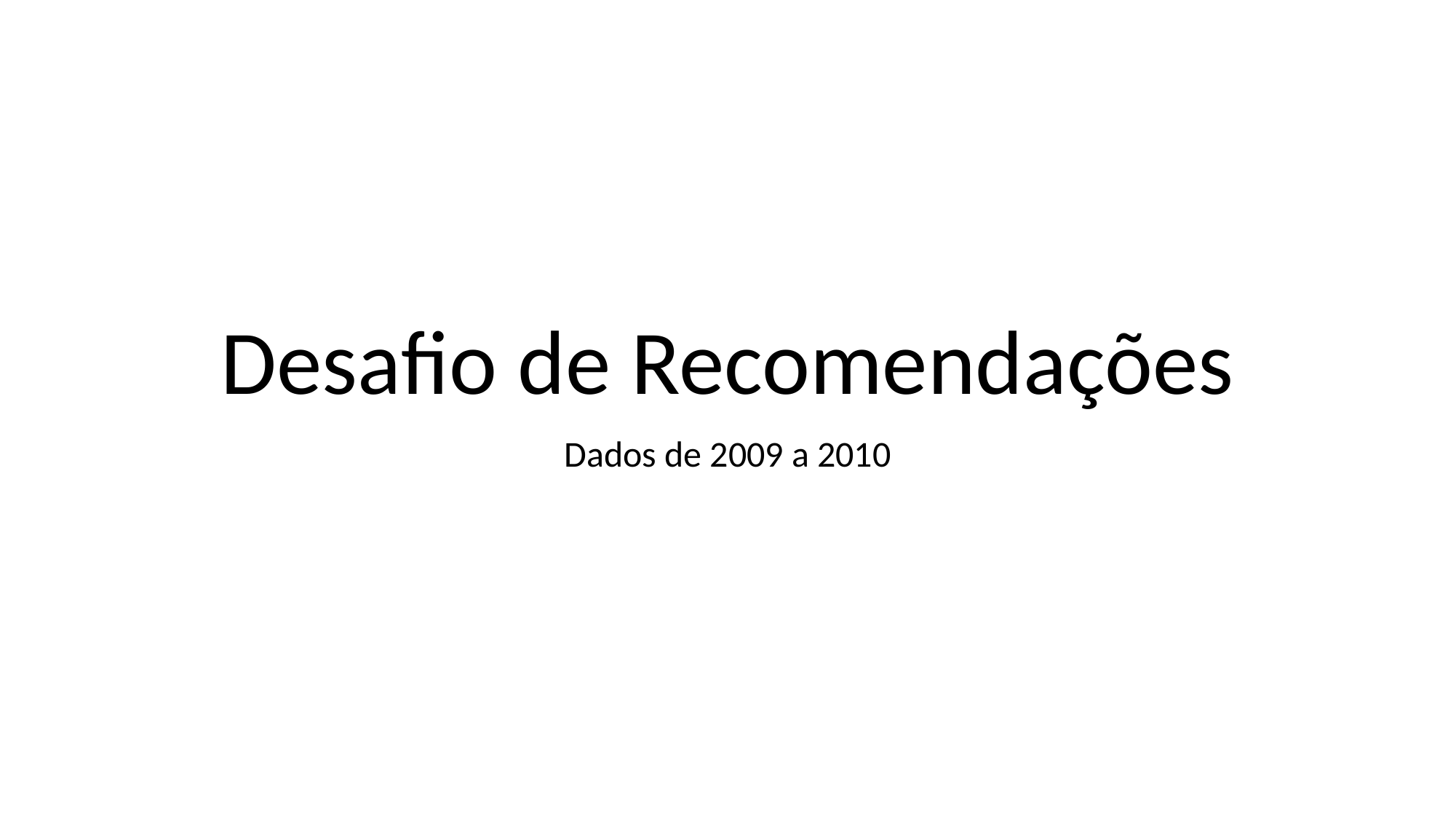

# Desafio de Recomendações
Dados de 2009 a 2010